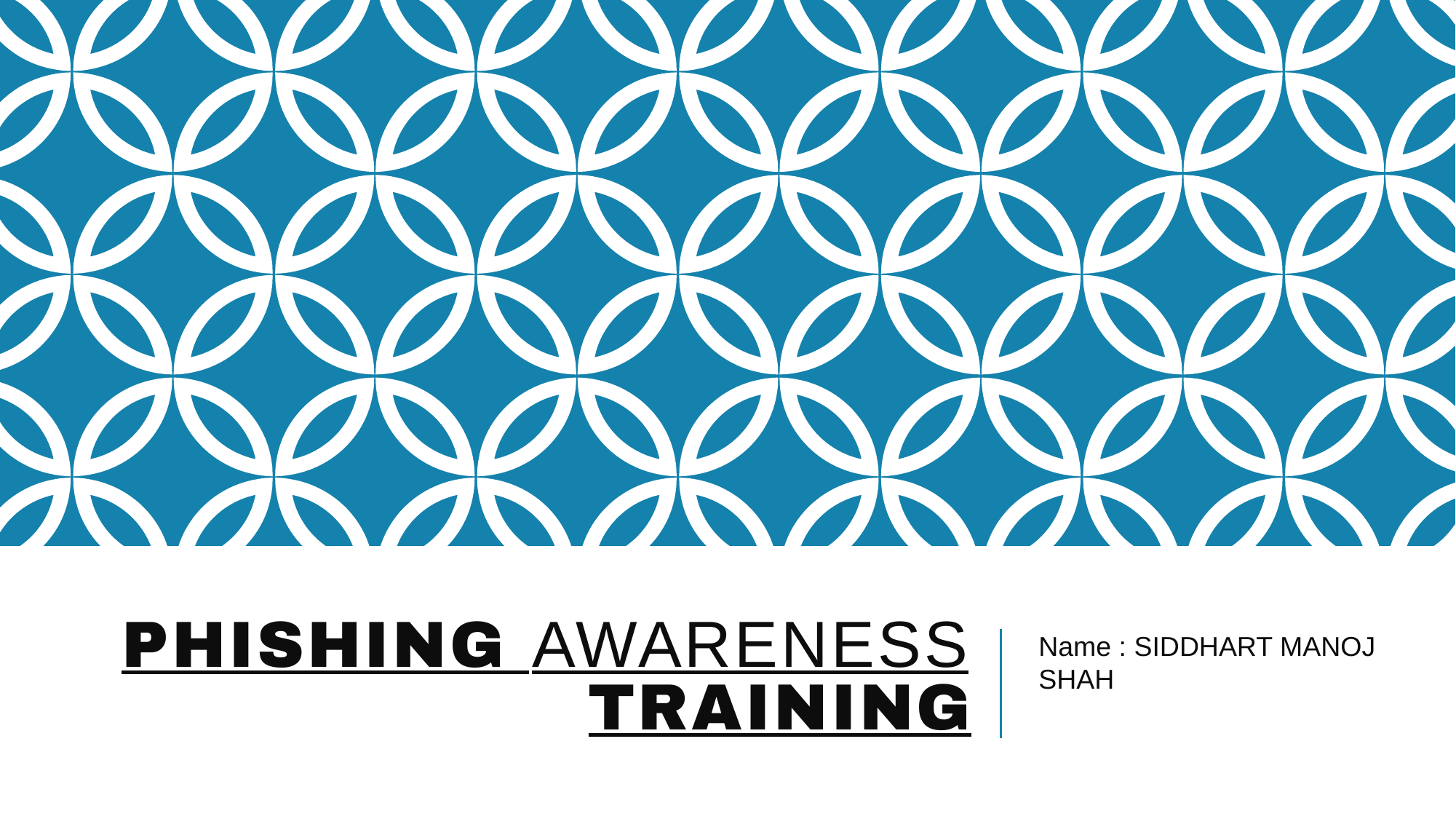

# Phishing awareness training
Name : SIDDHART MANOJ SHAH